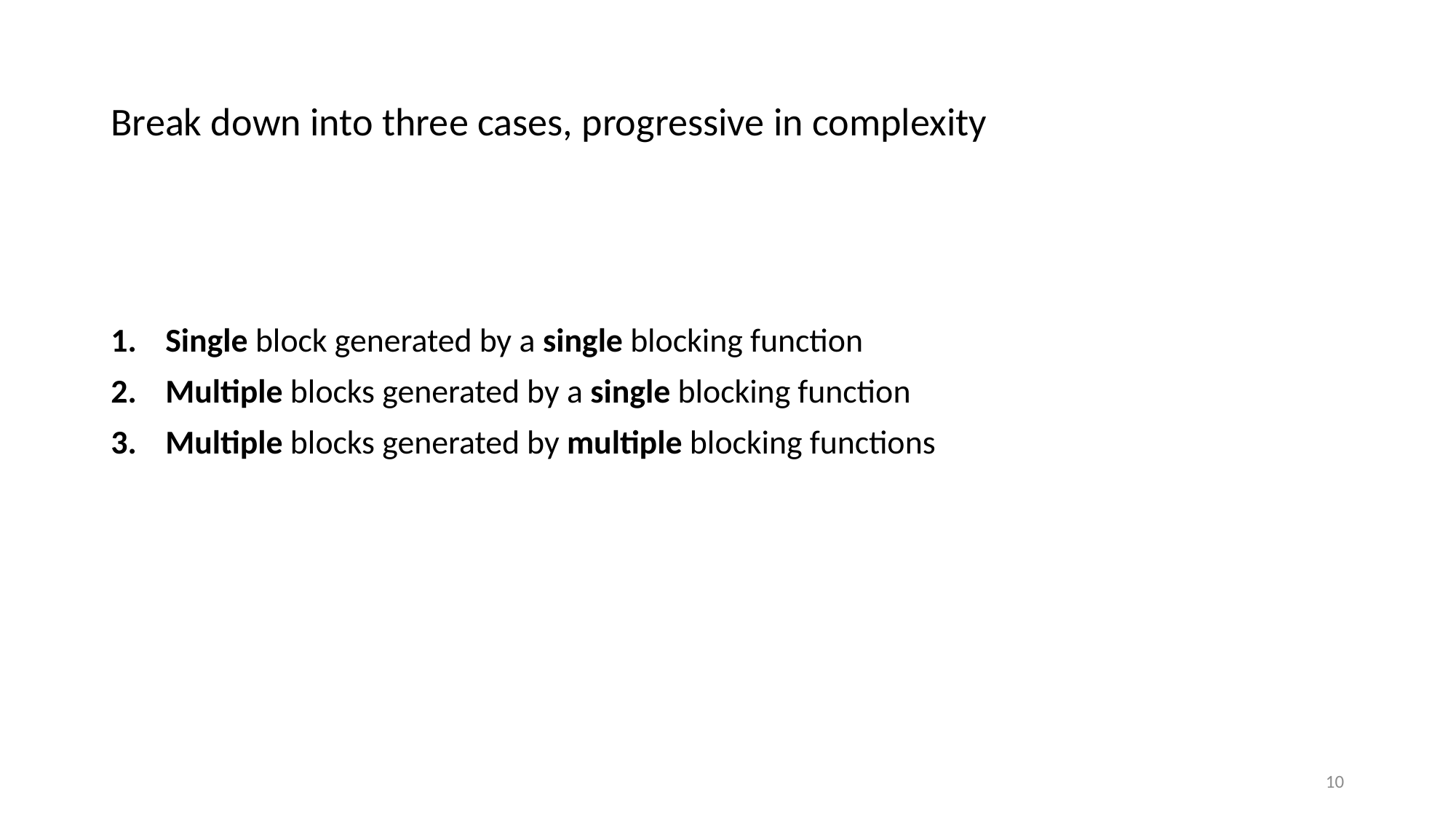

# Break down into three cases, progressive in complexity
Single block generated by a single blocking function
Multiple blocks generated by a single blocking function
Multiple blocks generated by multiple blocking functions
10